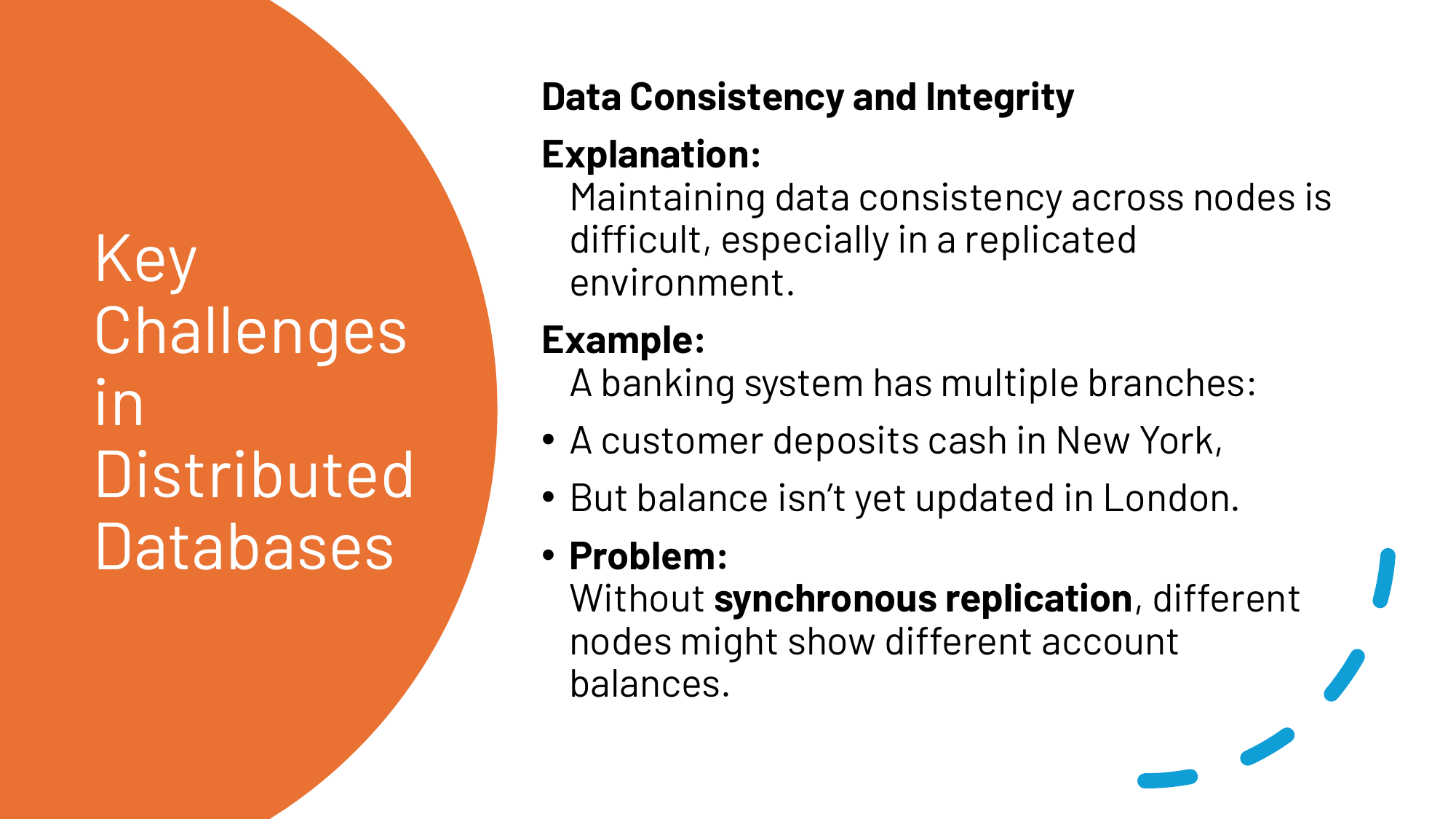

Data Consistency and Integrity
Explanation:
Maintaining data consistency across nodes is difficult, especially in a replicated environment.
Example:
A banking system has multiple branches:
A customer deposits cash in New York,
But balance isn’t yet updated in London.
Problem:
Without synchronous replication, different nodes might show different account balances.

# Key Challenges in Distributed Databases